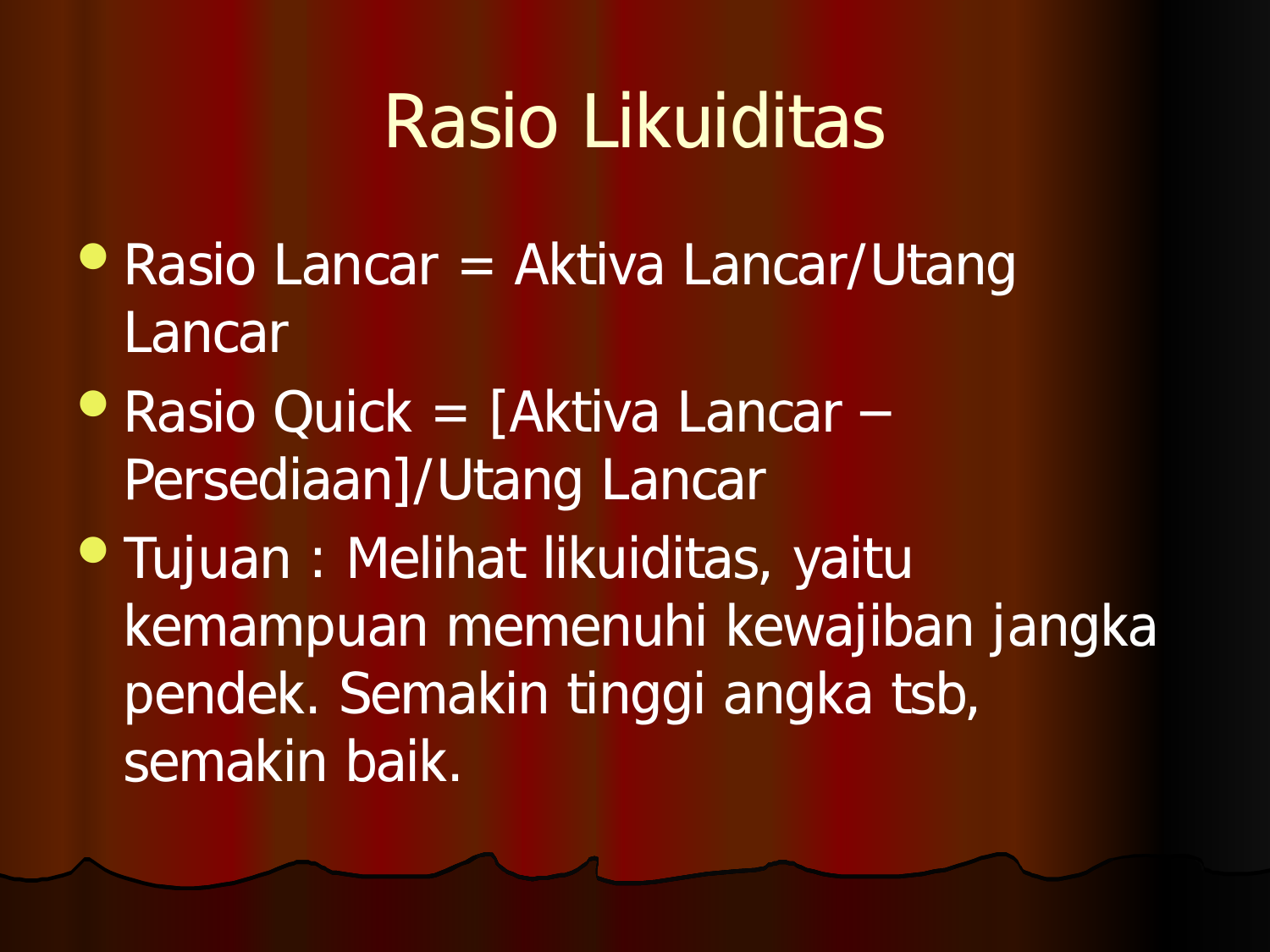

# Rasio Likuiditas
Rasio Lancar = Aktiva Lancar/Utang Lancar
Rasio Quick = [Aktiva Lancar – Persediaan]/Utang Lancar
Tujuan : Melihat likuiditas, yaitu kemampuan memenuhi kewajiban jangka pendek. Semakin tinggi angka tsb, semakin baik.